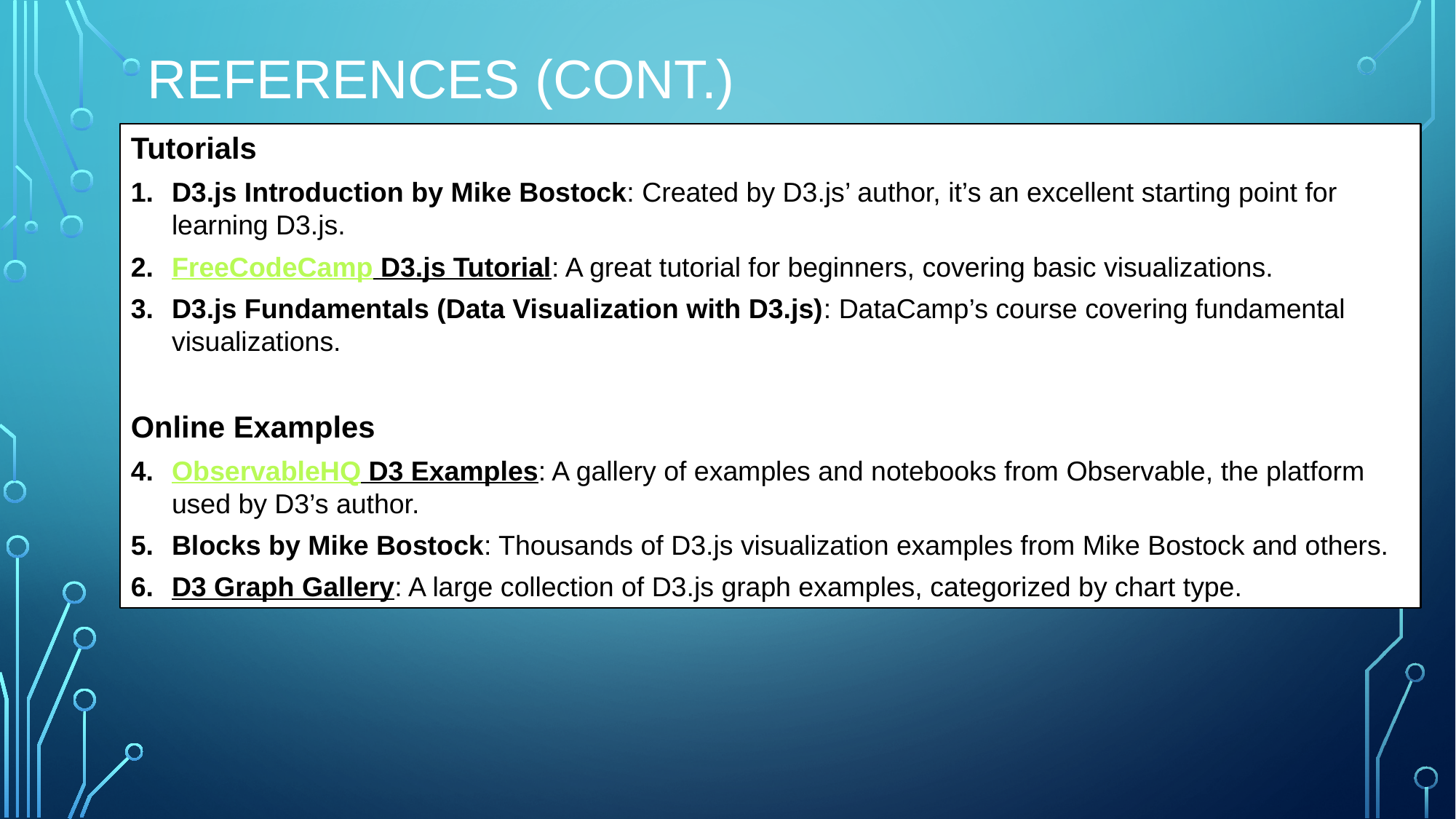

# References (cont.)
Tutorials
D3.js Introduction by Mike Bostock: Created by D3.js’ author, it’s an excellent starting point for learning D3.js.
FreeCodeCamp D3.js Tutorial: A great tutorial for beginners, covering basic visualizations.
D3.js Fundamentals (Data Visualization with D3.js): DataCamp’s course covering fundamental visualizations.

Online Examples
ObservableHQ D3 Examples: A gallery of examples and notebooks from Observable, the platform used by D3’s author.
Blocks by Mike Bostock: Thousands of D3.js visualization examples from Mike Bostock and others.
D3 Graph Gallery: A large collection of D3.js graph examples, categorized by chart type.